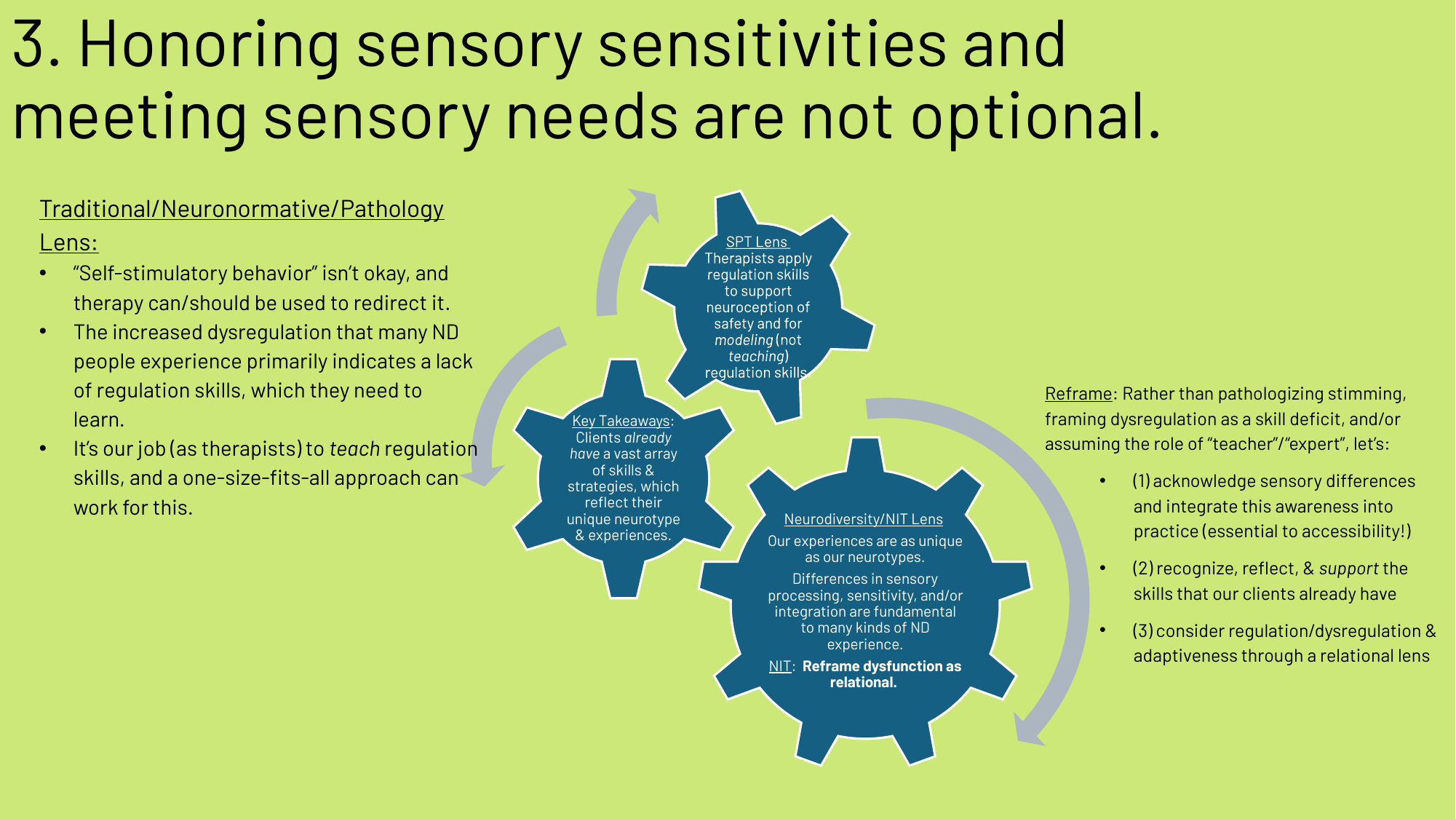

# 3. Honoring sensory sensitivities and meeting sensory needs are not optional.
Neurodiversity/NIT Lens
Our experiences are as unique as our neurotypes.
Differences in sensory processing, sensitivity, and/or integration are fundamental to many kinds of ND experience.
NIT:  Reframe dysfunction as relational.
Key Takeaways: Clients already have a vast array of skills & strategies, which reflect their unique neurotype & experiences.
SPT Lens  Therapists apply regulation skills to support neuroception of safety and for modeling (not teaching) regulation skills.
Traditional/Neuronormative/Pathology Lens:
“Self-stimulatory behavior” isn’t okay, and therapy can/should be used to redirect it.
The increased dysregulation that many ND people experience primarily indicates a lack of regulation skills, which they need to learn.
It’s our job (as therapists) to teach regulation skills, and a one-size-fits-all approach can work for this.
Reframe: Rather than pathologizing stimming, framing dysregulation as a skill deficit, and/or assuming the role of “teacher”/“expert”, let’s:
(1) acknowledge sensory differences and integrate this awareness into practice (essential to accessibility!)
(2) recognize, reflect, & support the skills that our clients already have
(3) consider regulation/dysregulation & adaptiveness through a relational lens